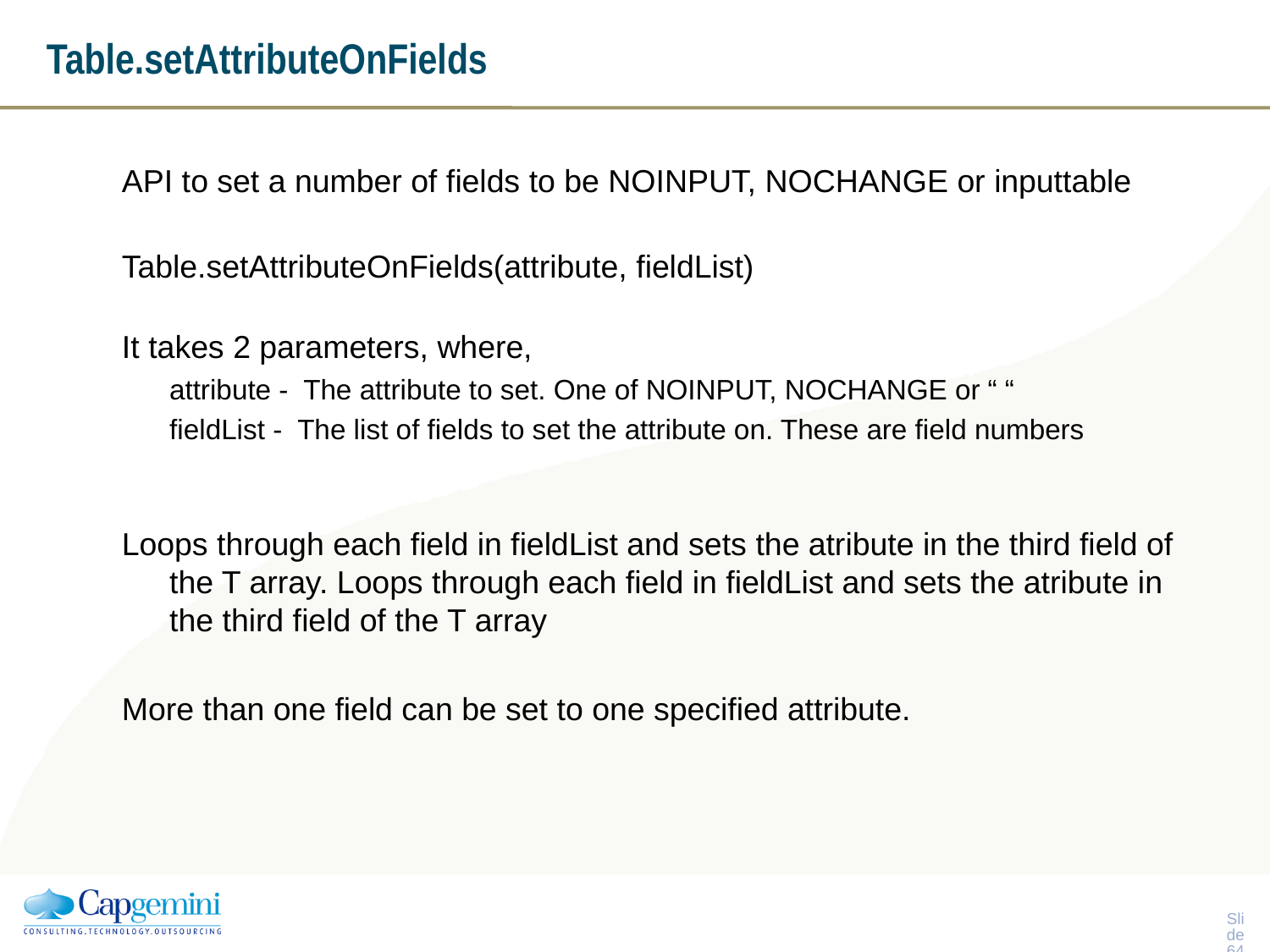

# Table.setAttributeOnFields
API to set a number of fields to be NOINPUT, NOCHANGE or inputtable

Table.setAttributeOnFields(attribute, fieldList)

It takes 2 parameters, where,
	attribute -  The attribute to set. One of NOINPUT, NOCHANGE or “ “
	fieldList -  The list of fields to set the attribute on. These are field numbers

Loops through each field in fieldList and sets the atribute in the third field of the T array. Loops through each field in fieldList and sets the atribute in the third field of the T array

More than one field can be set to one specified attribute.

Slide 64